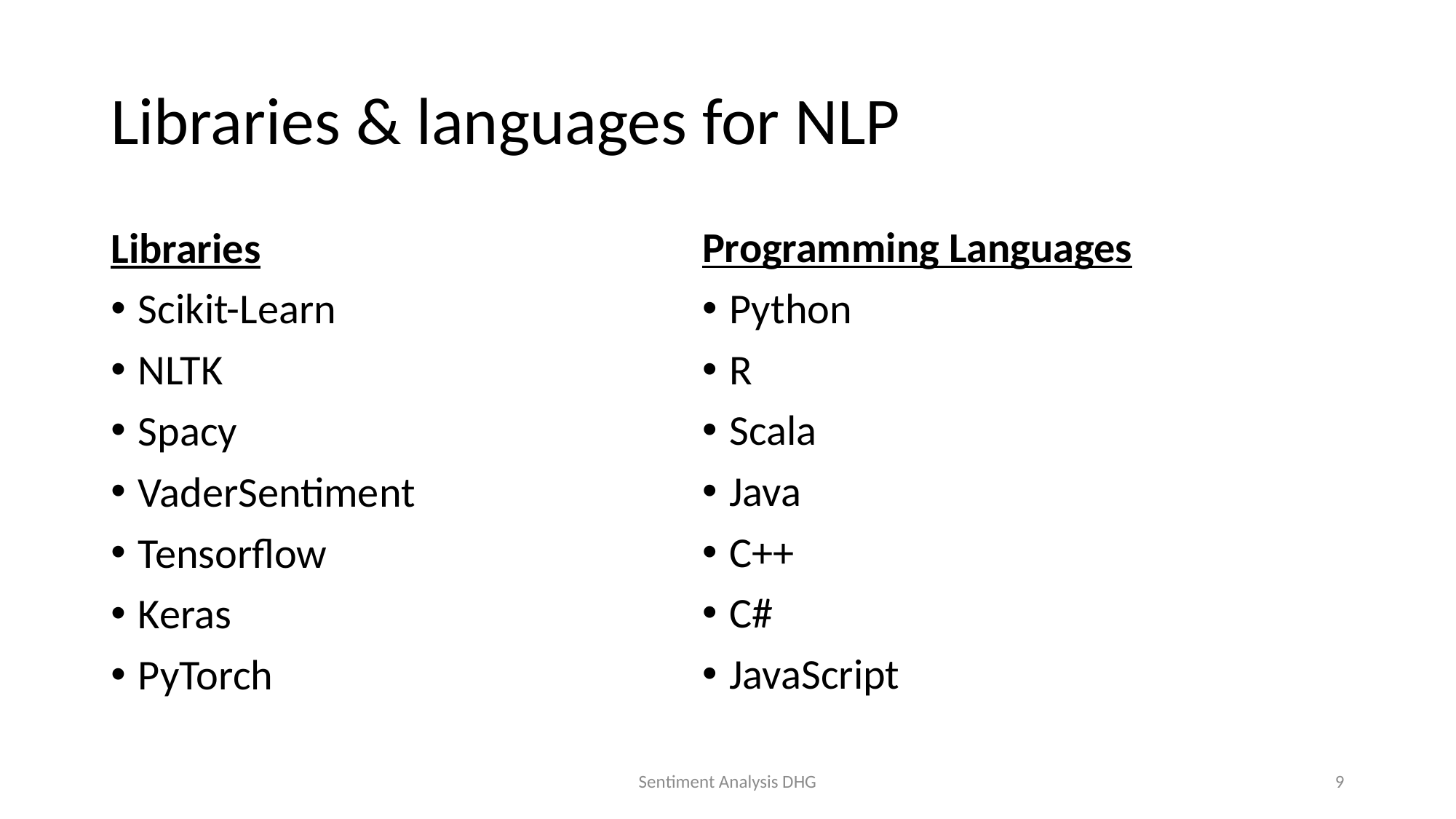

# Libraries & languages for NLP
Libraries
Scikit-Learn
NLTK
Spacy
VaderSentiment
Tensorflow
Keras
PyTorch
Programming Languages
Python
R
Scala
Java
C++
C#
JavaScript
Sentiment Analysis DHG
9